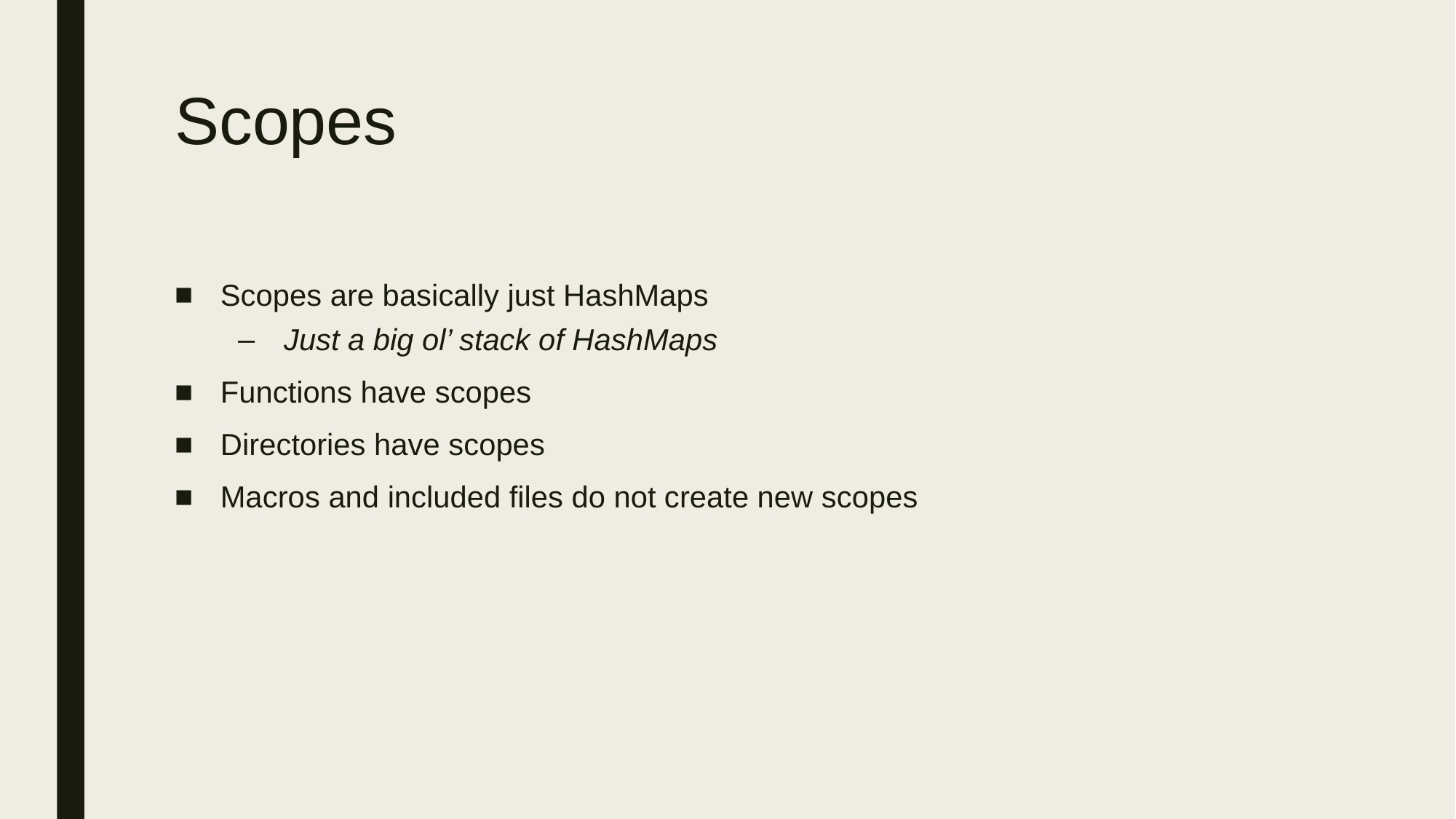

# Scopes
Scopes are basically just HashMaps
Just a big ol’ stack of HashMaps
Functions have scopes
Directories have scopes
Macros and included files do not create new scopes